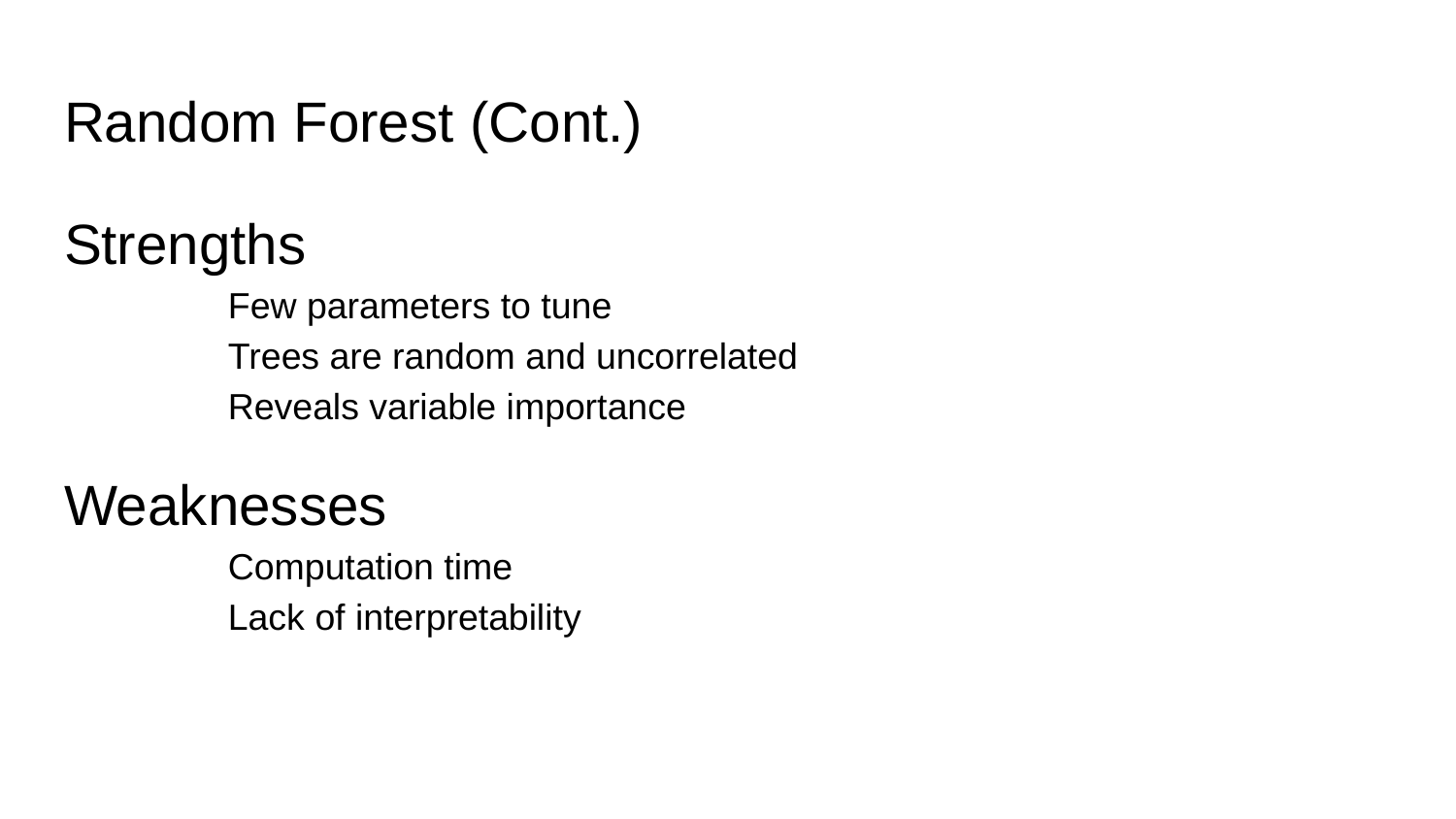

# Random Forest (Cont.)
Strengths
	Few parameters to tune
	Trees are random and uncorrelated
	Reveals variable importance
Weaknesses
	Computation time
	Lack of interpretability